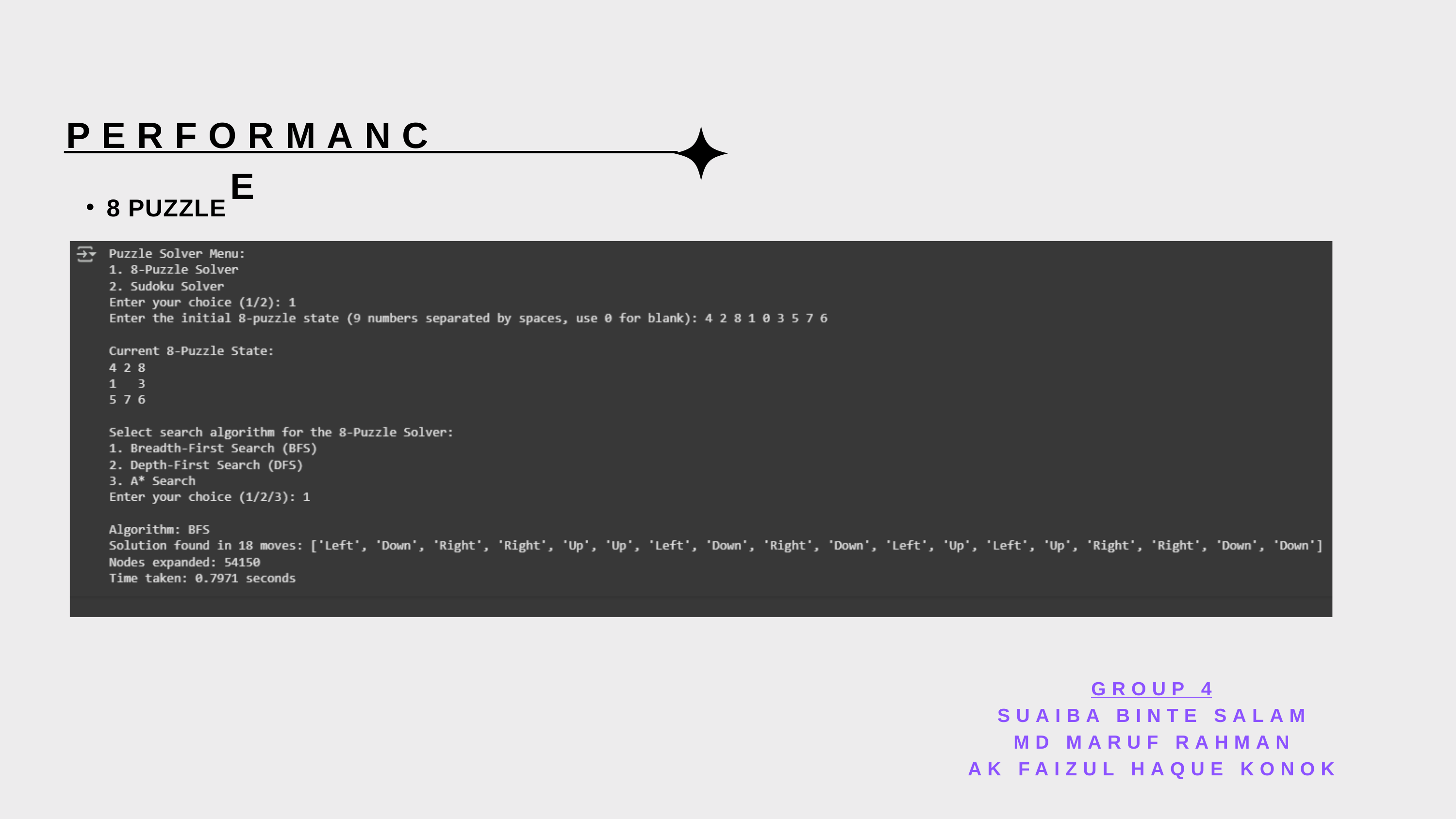

PERFORMANCE

8 PUZZLE

GROUP 4
SUAIBA BINTE SALAM
MD MARUF RAHMAN
AK FAIZUL HAQUE KONOK